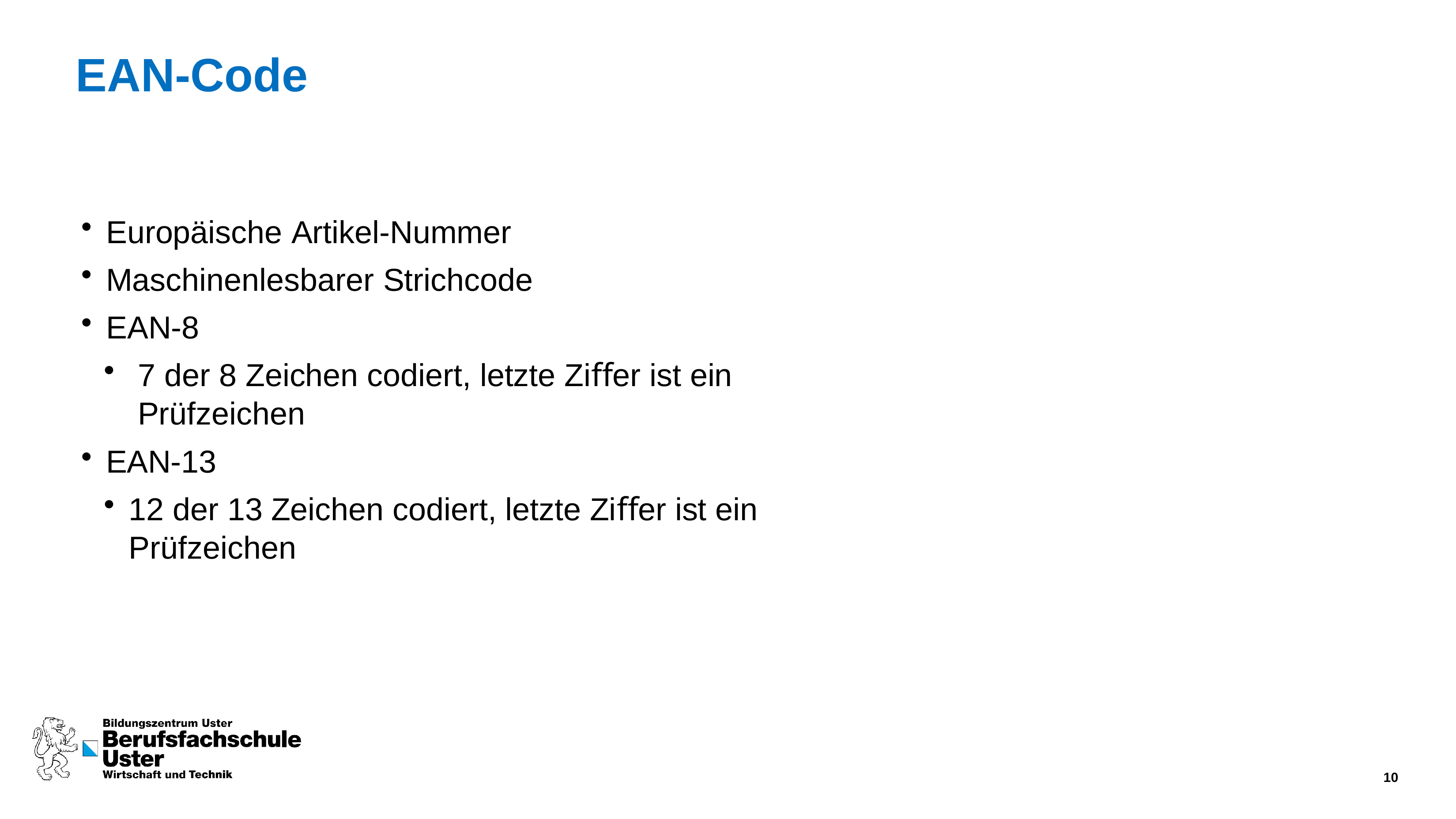

# EAN-Code
Europäische Artikel-Nummer
Maschinenlesbarer Strichcode
EAN-8
7 der 8 Zeichen codiert, letzte Ziﬀer ist ein Prüfzeichen
EAN-13
12 der 13 Zeichen codiert, letzte Ziﬀer ist ein Prüfzeichen
10